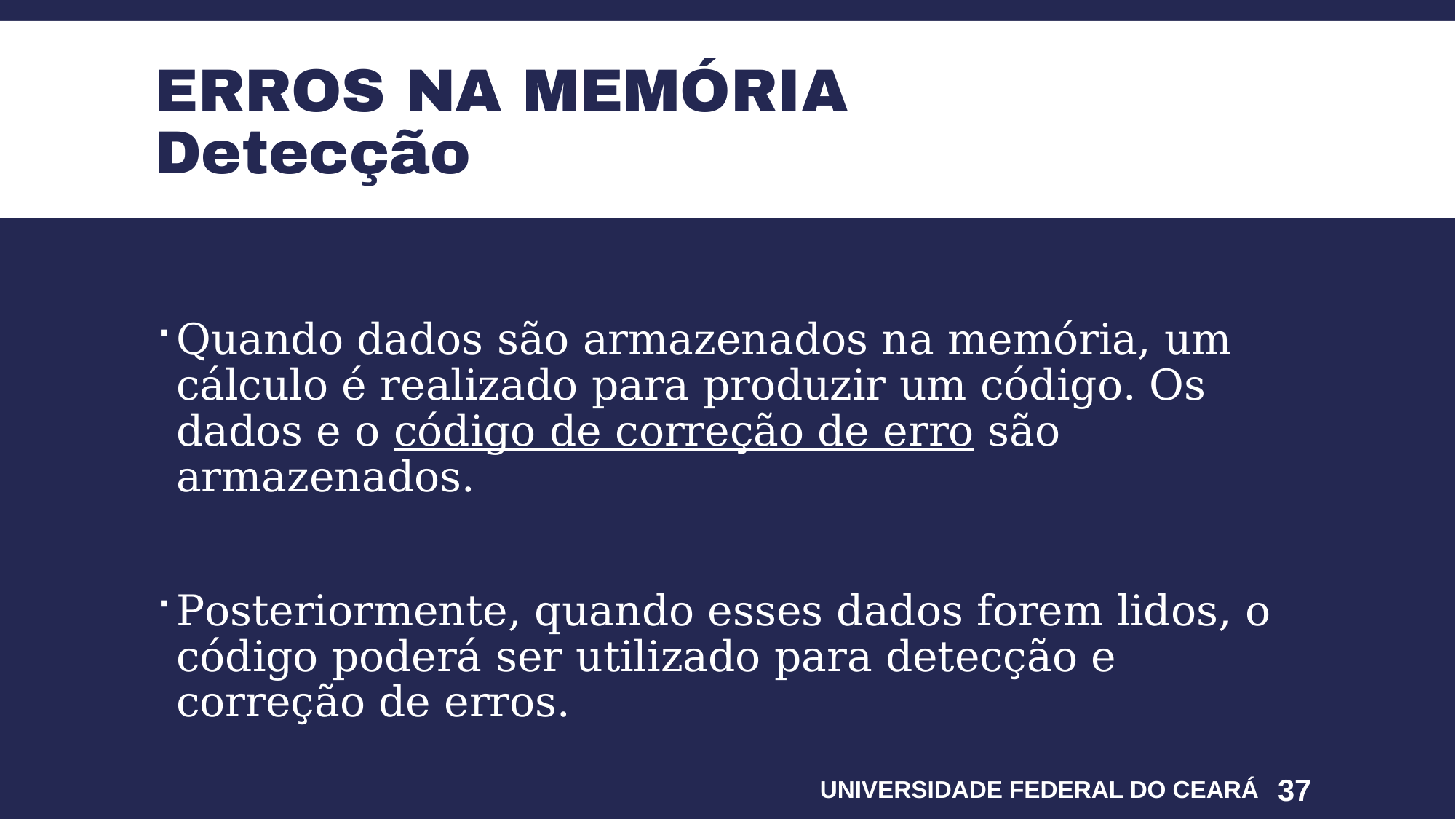

# Erros na memória Detecção

Quando dados são armazenados na memória, um cálculo é realizado para produzir um código. Os dados e o código de correção de erro são armazenados.

Posteriormente, quando esses dados forem lidos, o código poderá ser utilizado para detecção e correção de erros.
UNIVERSIDADE FEDERAL DO CEARÁ
37